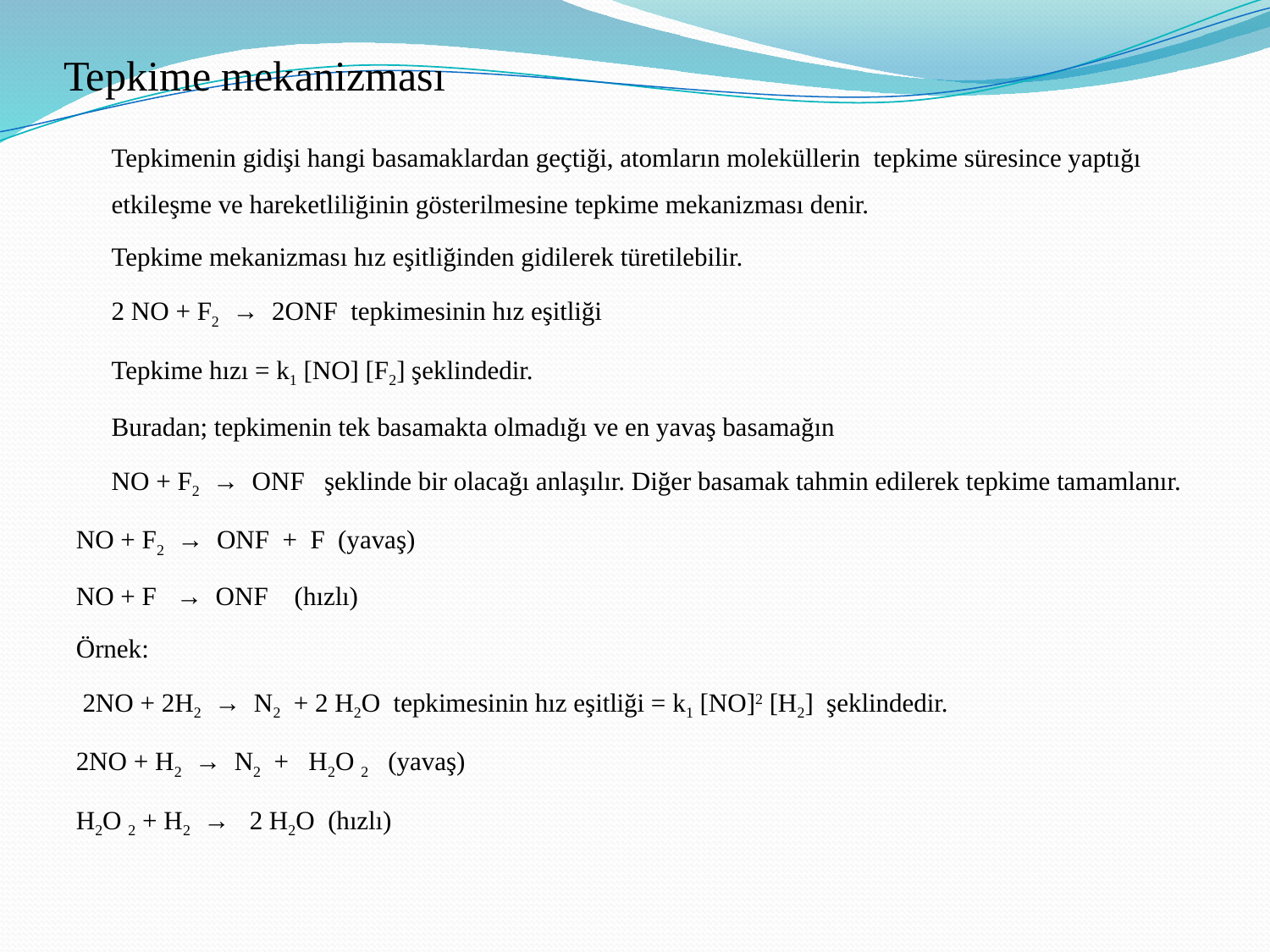

# Tepkime mekanizması
	Tepkimenin gidişi hangi basamaklardan geçtiği, atomların moleküllerin  tepkime süresince yaptığı etkileşme ve hareketliliğinin gösterilmesine tepkime mekanizması denir.
	Tepkime mekanizması hız eşitliğinden gidilerek türetilebilir.
	2 NO + F2  →  2ONF  tepkimesinin hız eşitliği
	Tepkime hızı = k1 [NO] [F2] şeklindedir.
	Buradan; tepkimenin tek basamakta olmadığı ve en yavaş basamağın
	NO + F2  →  ONF   şeklinde bir olacağı anlaşılır. Diğer basamak tahmin edilerek tepkime tamamlanır.
NO + F2  →  ONF  +  F  (yavaş)
NO + F   →  ONF    (hızlı)
Örnek:
 2NO + 2H2  →  N2  + 2 H2O  tepkimesinin hız eşitliği = k1 [NO]2 [H2]  şeklindedir.
2NO + H2  →  N2  +   H2O 2   (yavaş)
H2O 2 + H2  →   2 H2O  (hızlı)